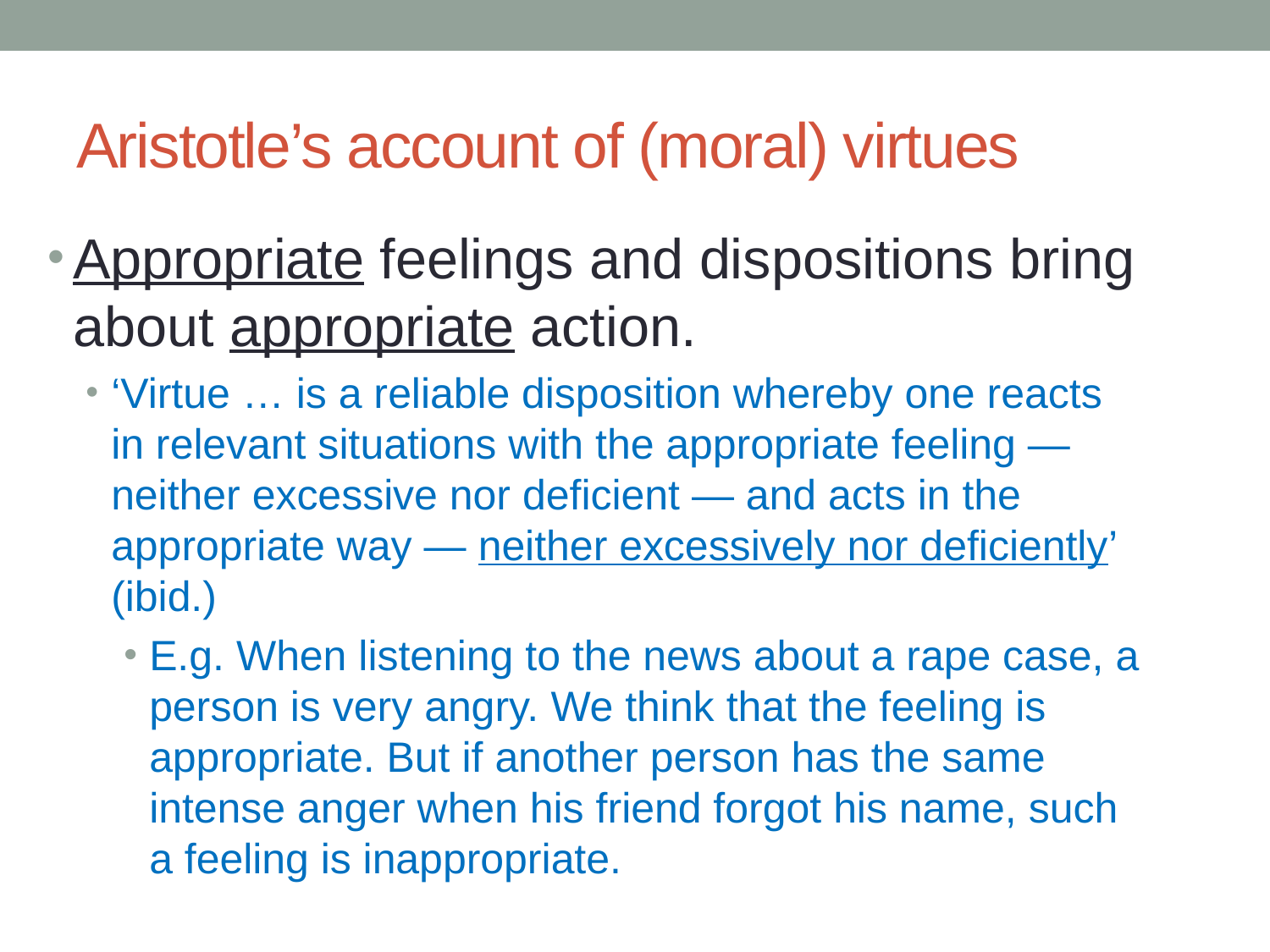

# Aristotle’s account of (moral) virtues
Appropriate feelings and dispositions bring about appropriate action.
‘Virtue … is a reliable disposition whereby one reacts in relevant situations with the appropriate feeling — neither excessive nor deficient — and acts in the appropriate way — neither excessively nor deficiently’ (ibid.)
E.g. When listening to the news about a rape case, a person is very angry. We think that the feeling is appropriate. But if another person has the same intense anger when his friend forgot his name, such a feeling is inappropriate.